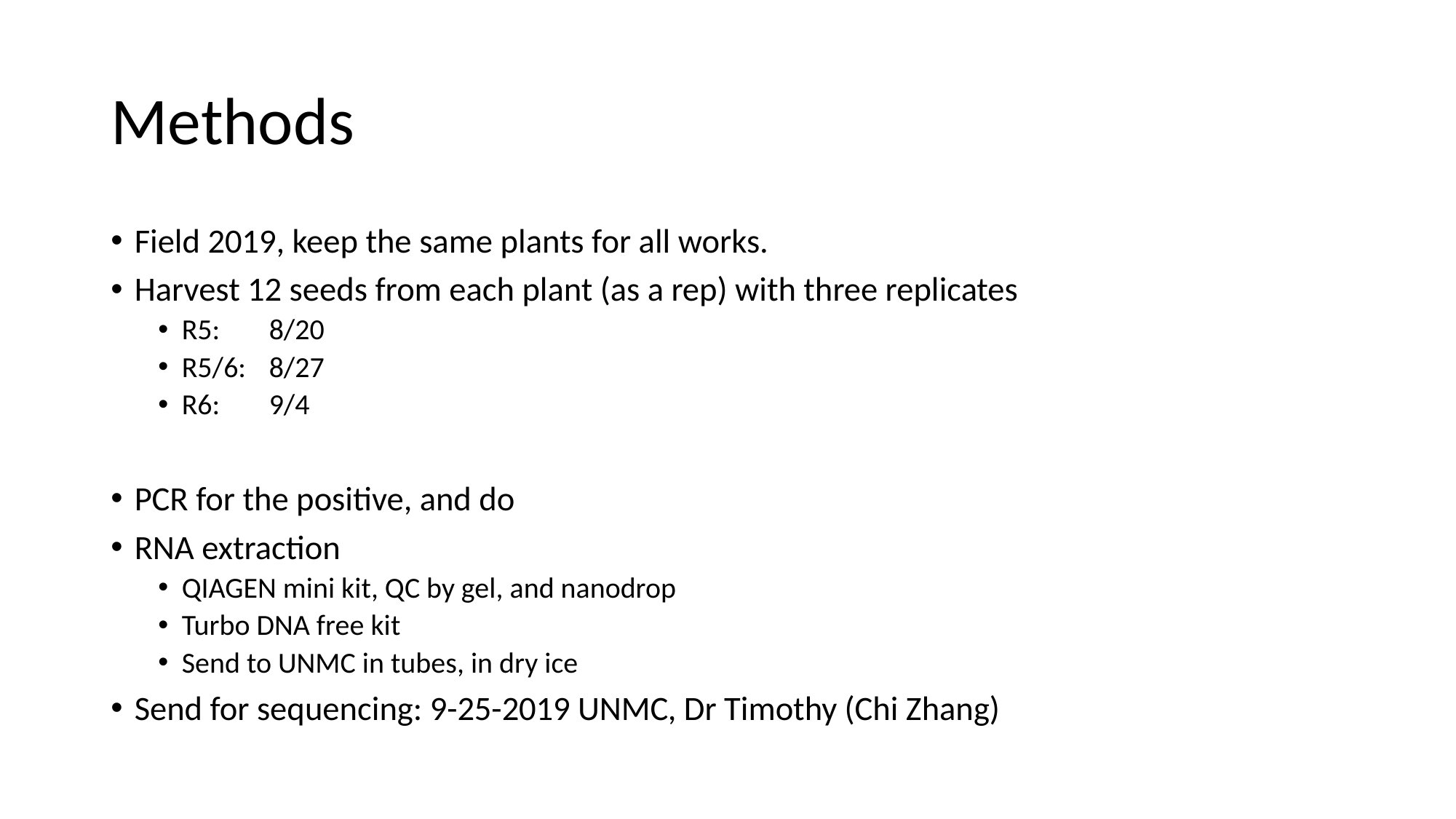

# Methods
Field 2019, keep the same plants for all works.
Harvest 12 seeds from each plant (as a rep) with three replicates
R5:		8/20
R5/6:		8/27
R6:		9/4

PCR for the positive, and do
RNA extraction
QIAGEN mini kit, QC by gel, and nanodrop
Turbo DNA free kit
Send to UNMC in tubes, in dry ice
Send for sequencing: 9-25-2019 UNMC, Dr Timothy (Chi Zhang)